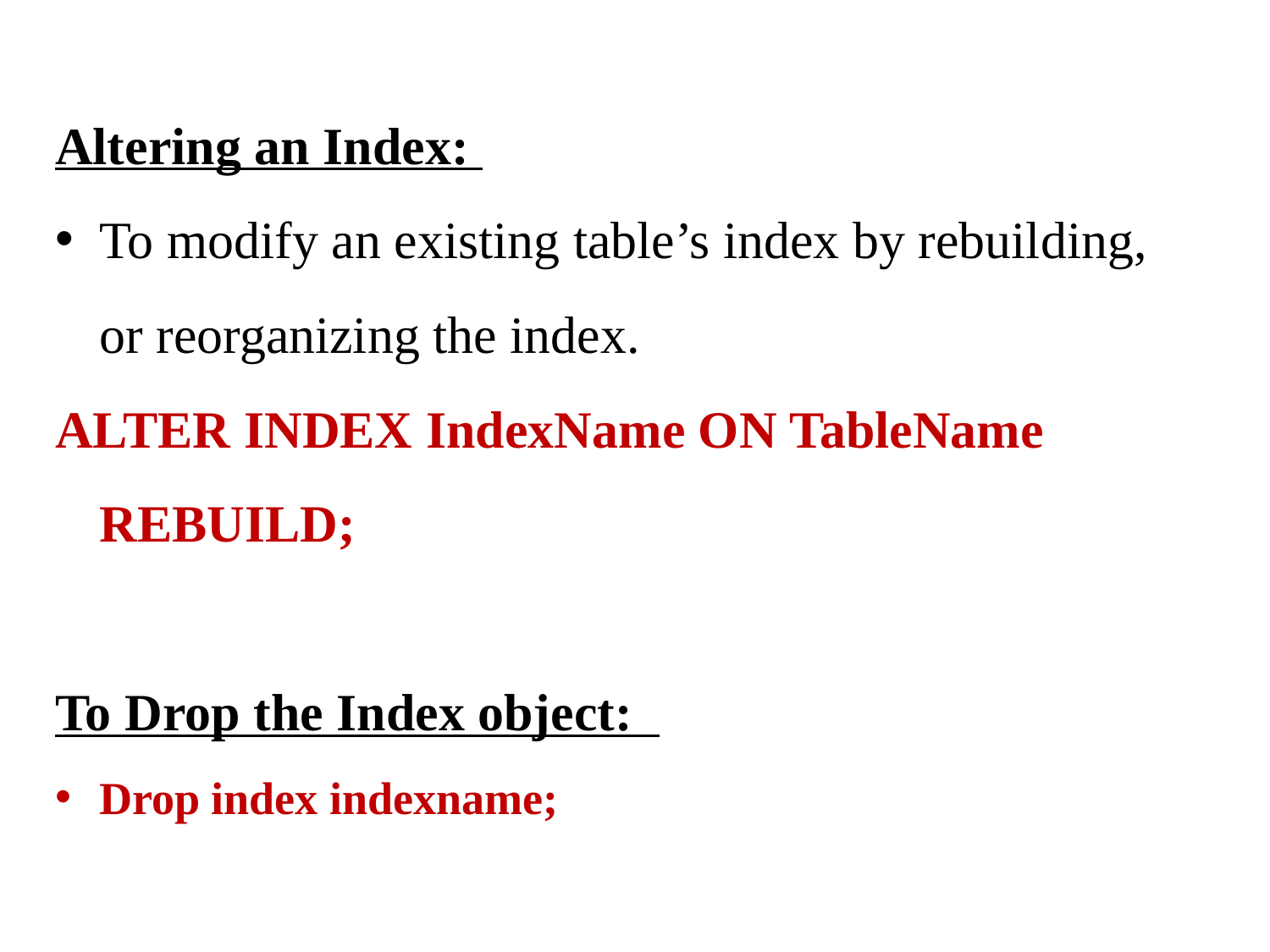

Altering an Index:
To modify an existing table’s index by rebuilding, or reorganizing the index.
ALTER INDEX IndexName ON TableName REBUILD;

To Drop the Index object:
Drop index indexname;